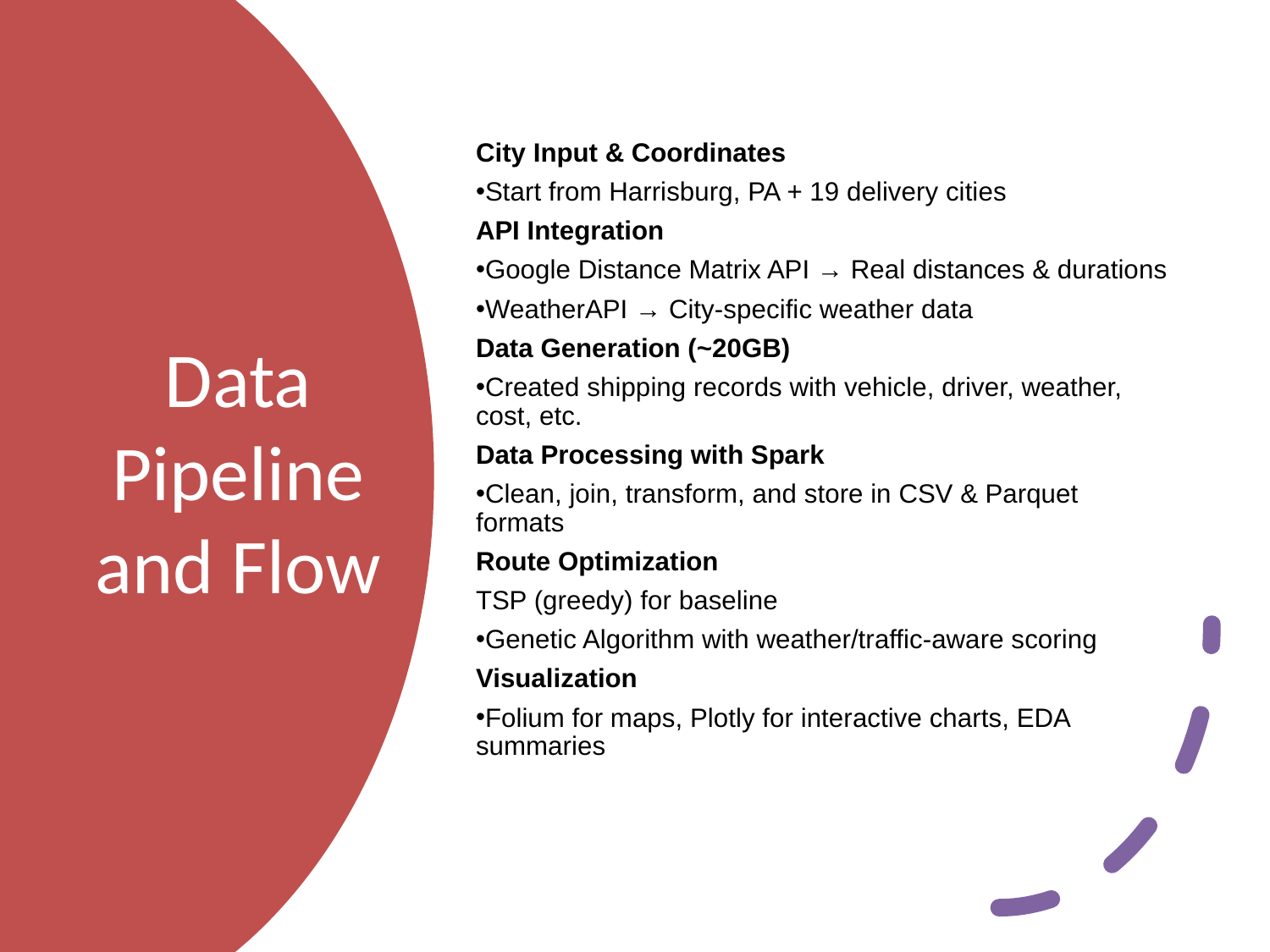

City Input & Coordinates
Start from Harrisburg, PA + 19 delivery cities
API Integration
Google Distance Matrix API → Real distances & durations
WeatherAPI → City-specific weather data
Data Generation (~20GB)
Created shipping records with vehicle, driver, weather, cost, etc.
Data Processing with Spark
Clean, join, transform, and store in CSV & Parquet formats
Route Optimization
TSP (greedy) for baseline
Genetic Algorithm with weather/traffic-aware scoring
Visualization
Folium for maps, Plotly for interactive charts, EDA summaries

# Data Pipeline and Flow